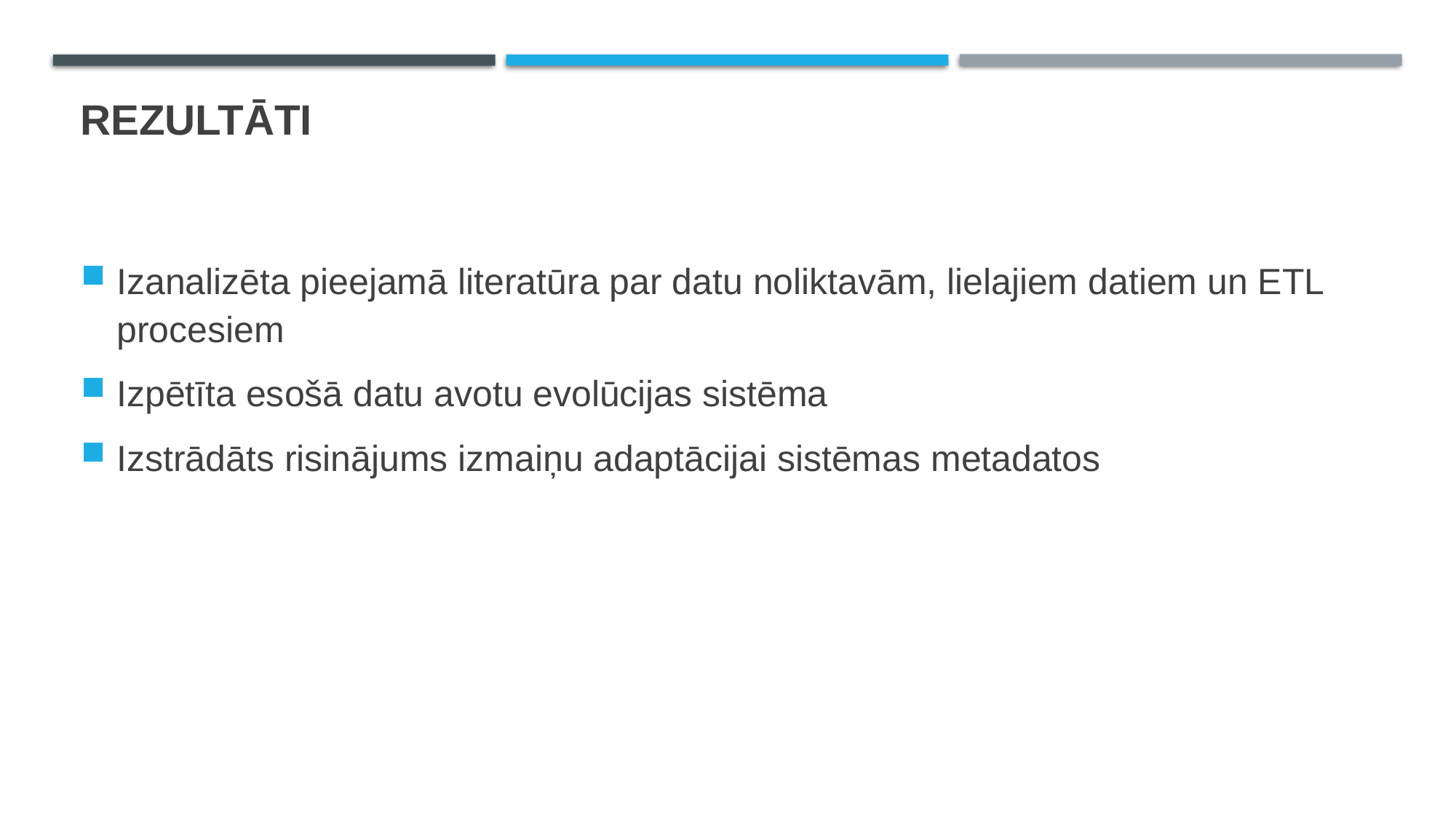

# Rezultāti
Izanalizēta pieejamā literatūra par datu noliktavām, lielajiem datiem un ETL procesiem
Izpētīta esošā datu avotu evolūcijas sistēma
Izstrādāts risinājums izmaiņu adaptācijai sistēmas metadatos